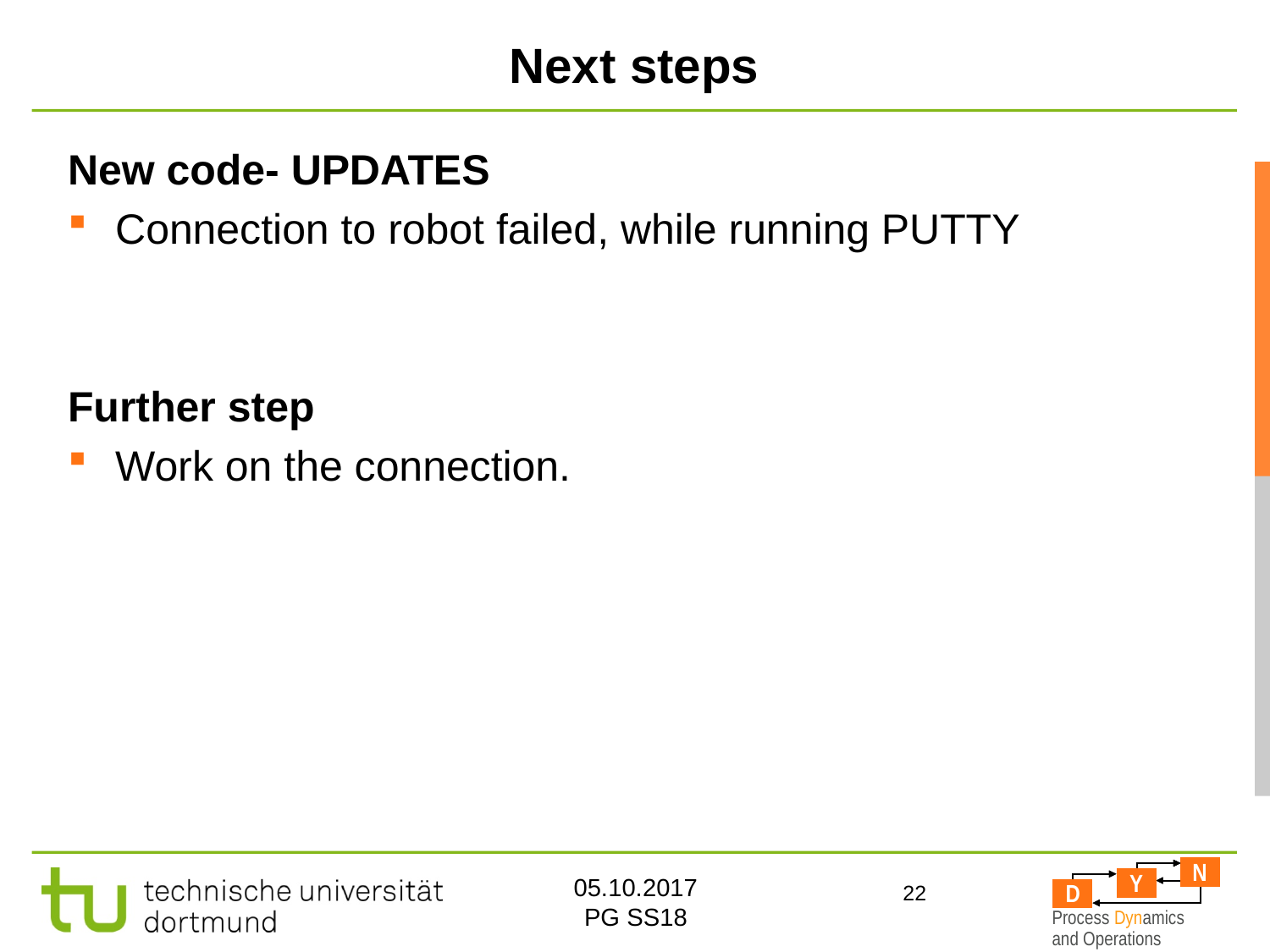

# Next steps
New code- UPDATES
Connection to robot failed, while running PUTTY

Further step
Work on the connection.

22